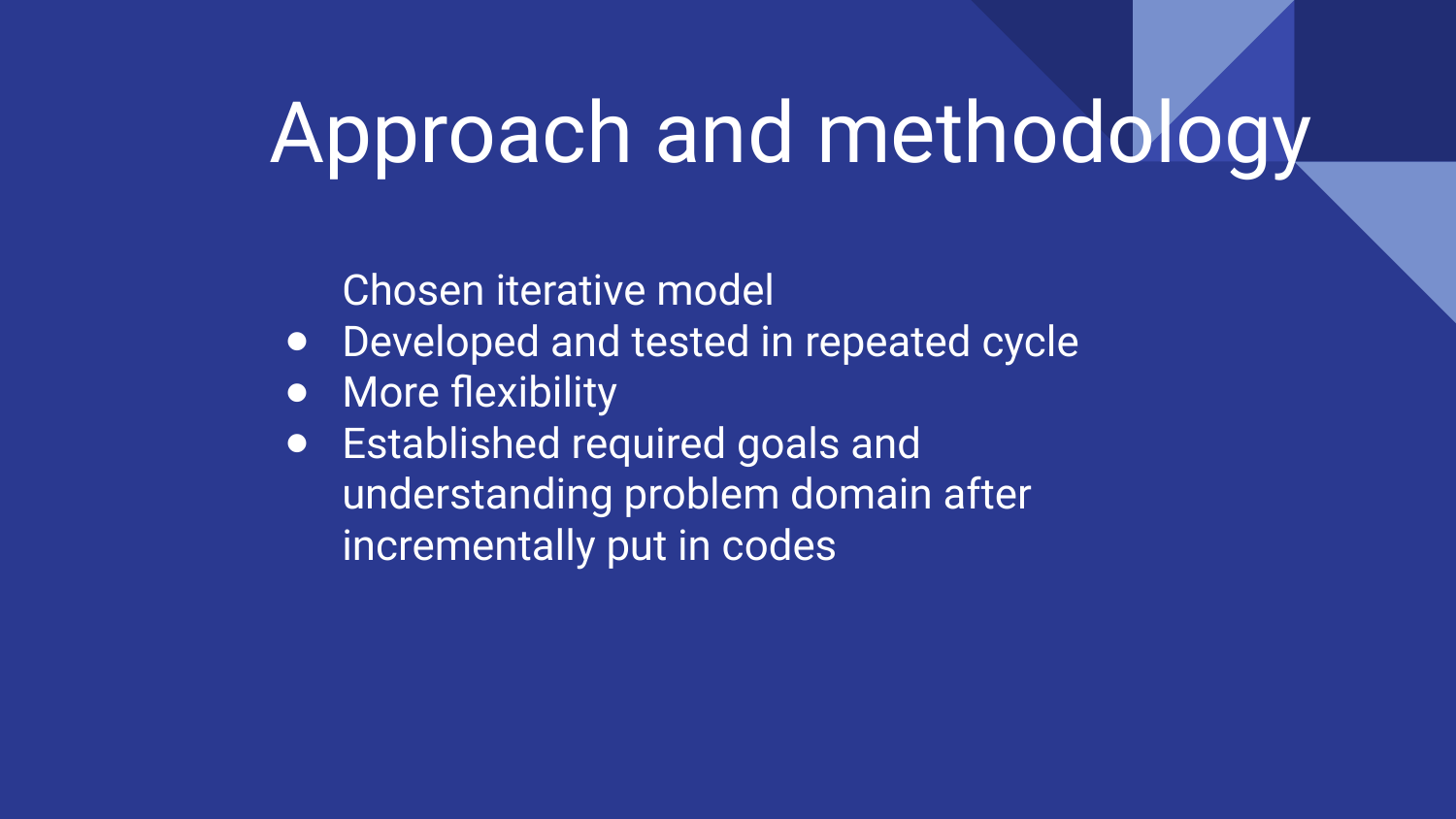

# Approach and methodology
Chosen iterative model
Developed and tested in repeated cycle
More flexibility
Established required goals and understanding problem domain after incrementally put in codes